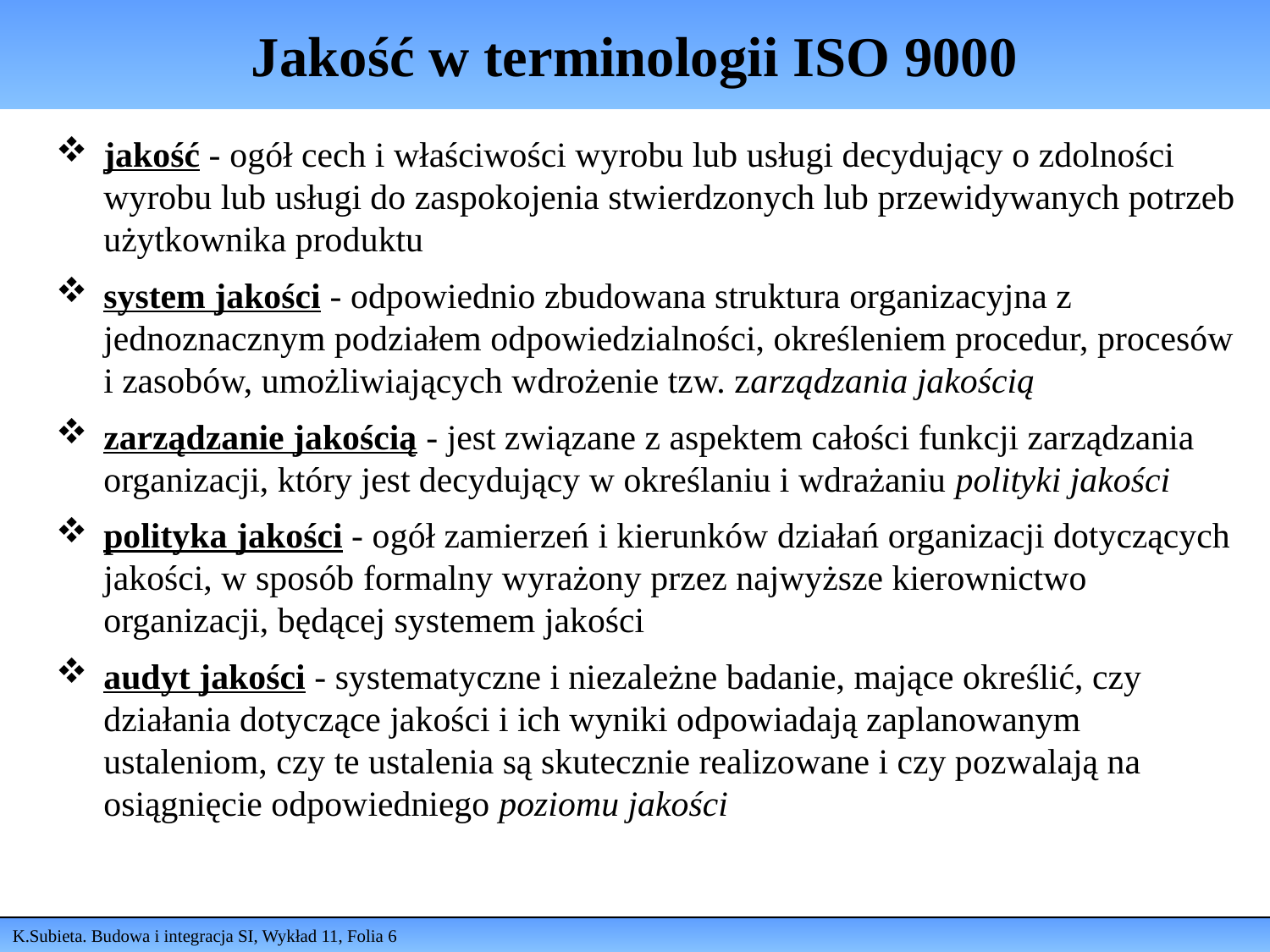

# Jakość w terminologii ISO 9000
jakość - ogół cech i właściwości wyrobu lub usługi decydujący o zdolności wyrobu lub usługi do zaspokojenia stwierdzonych lub przewidywanych potrzeb użytkownika produktu
system jakości - odpowiednio zbudowana struktura organizacyjna z jednoznacznym podziałem odpowiedzialności, określeniem procedur, procesów i zasobów, umożliwiających wdrożenie tzw. zarządzania jakością
zarządzanie jakością - jest związane z aspektem całości funkcji zarządzania organizacji, który jest decydujący w określaniu i wdrażaniu polityki jakości
polityka jakości - ogół zamierzeń i kierunków działań organizacji dotyczących jakości, w sposób formalny wyrażony przez najwyższe kierownictwo organizacji, będącej systemem jakości
audyt jakości - systematyczne i niezależne badanie, mające określić, czy działania dotyczące jakości i ich wyniki odpowiadają zaplanowanym ustaleniom, czy te ustalenia są skutecznie realizowane i czy pozwalają na osiągnięcie odpowiedniego poziomu jakości